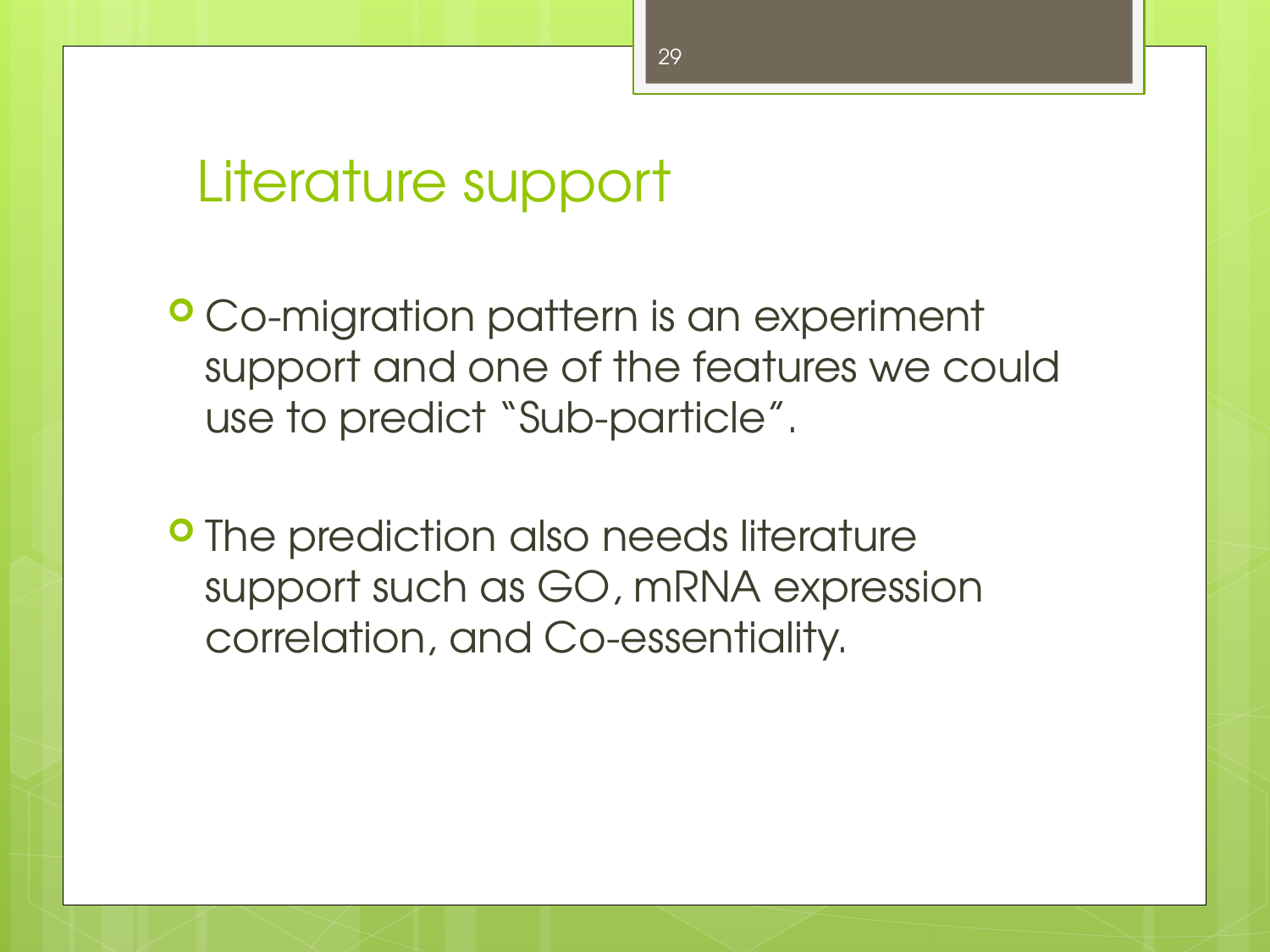

29
# Literature support
Co-migration pattern is an experiment support and one of the features we could use to predict “Sub-particle”.

The prediction also needs literature support such as GO, mRNA expression correlation, and Co-essentiality.